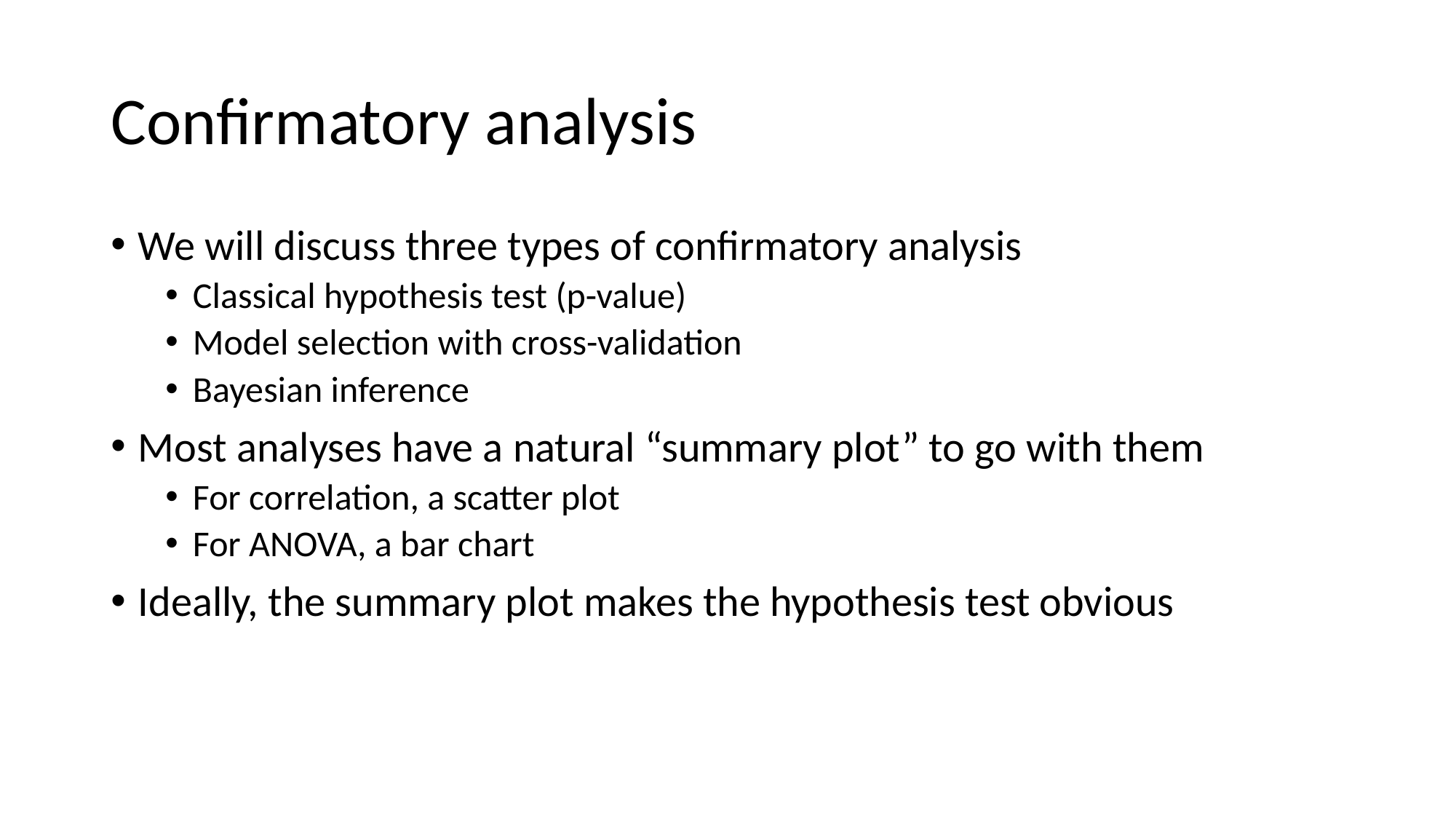

# Confirmatory analysis
We will discuss three types of confirmatory analysis
Classical hypothesis test (p-value)
Model selection with cross-validation
Bayesian inference
Most analyses have a natural “summary plot” to go with them
For correlation, a scatter plot
For ANOVA, a bar chart
Ideally, the summary plot makes the hypothesis test obvious